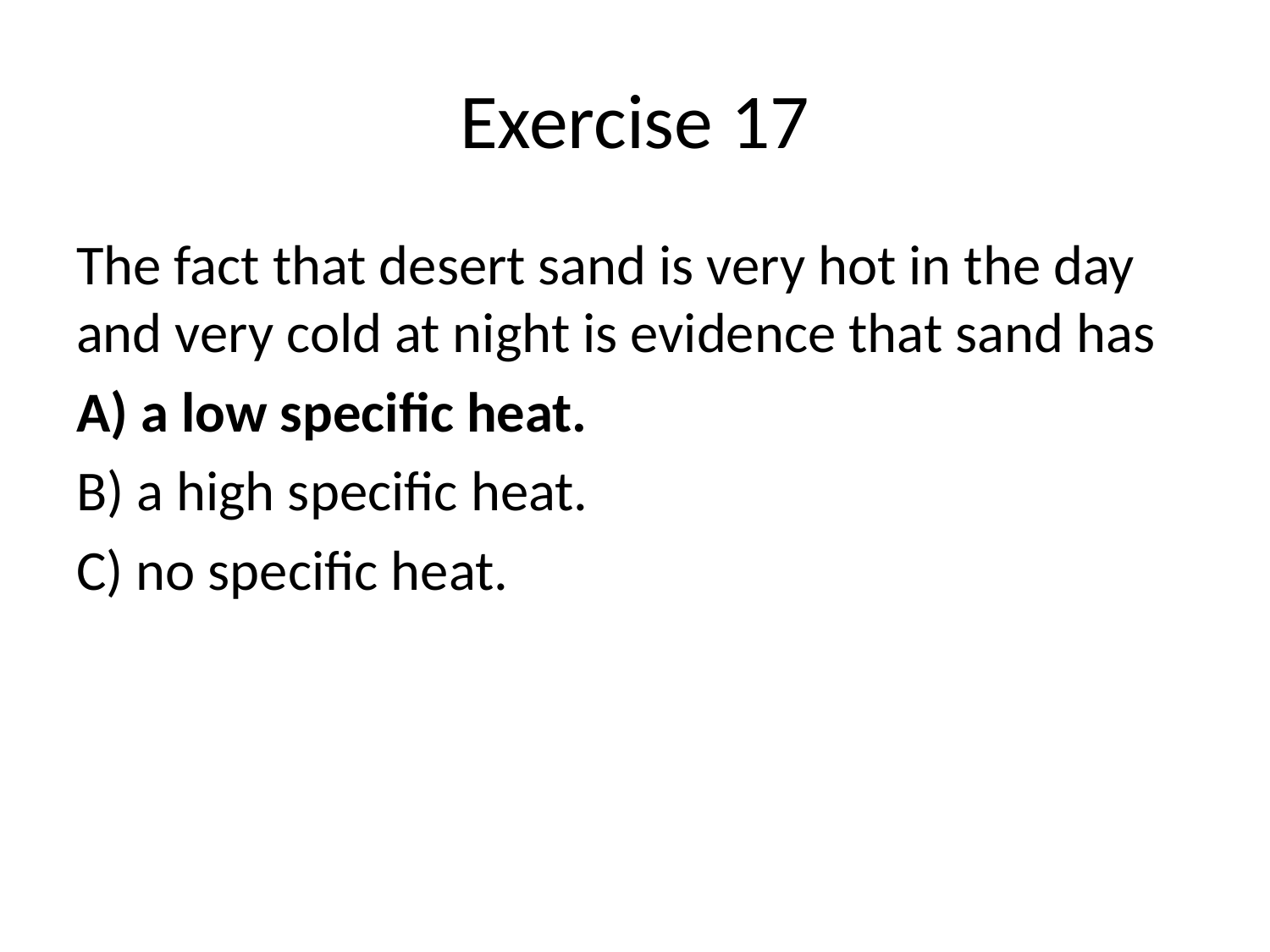

# Exercise 17
The fact that desert sand is very hot in the day and very cold at night is evidence that sand has
A) a low specific heat.
B) a high specific heat.
C) no specific heat.